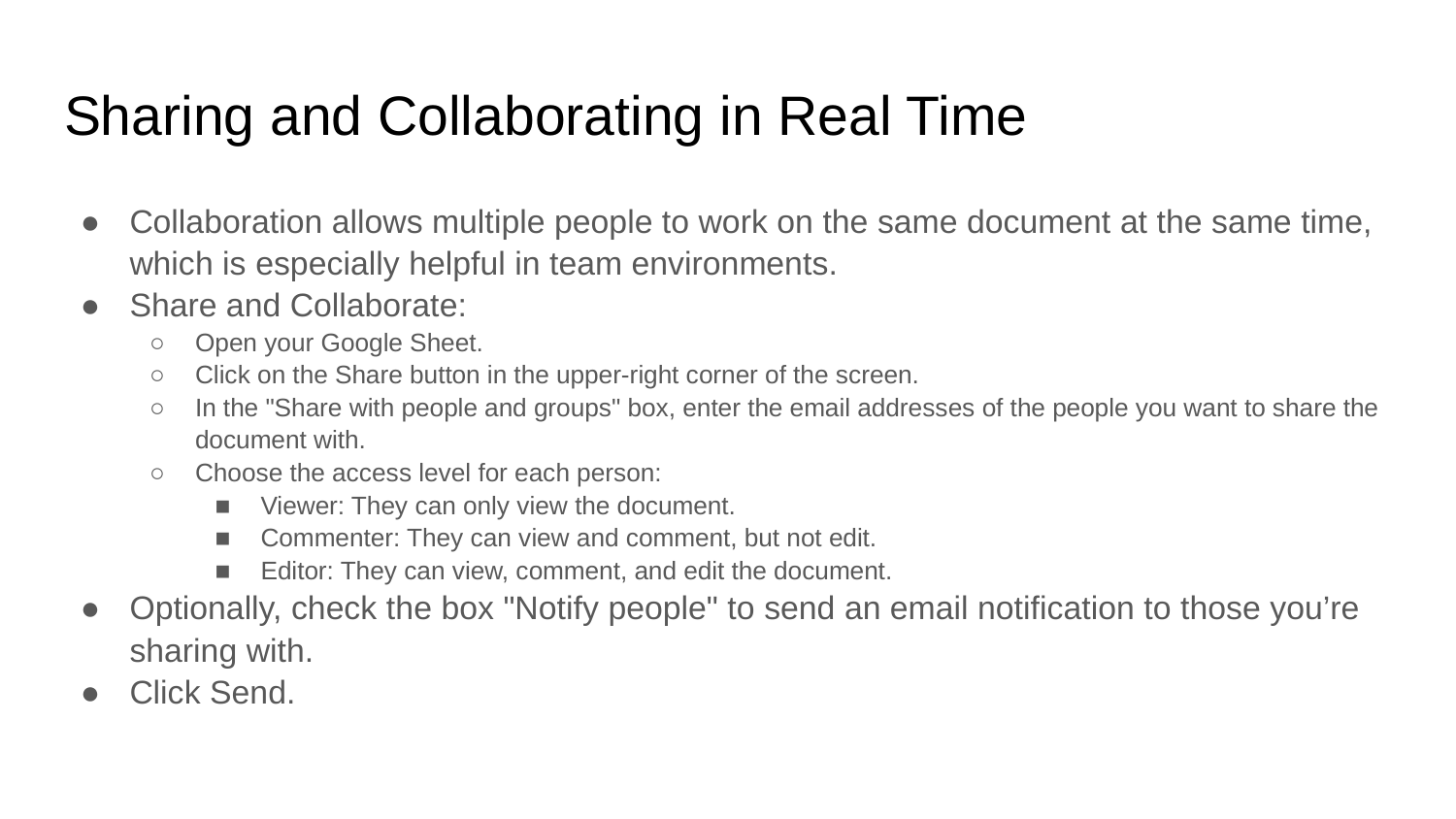

# Sharing and Collaborating in Real Time
Collaboration allows multiple people to work on the same document at the same time, which is especially helpful in team environments.
Share and Collaborate:
Open your Google Sheet.
Click on the Share button in the upper-right corner of the screen.
In the "Share with people and groups" box, enter the email addresses of the people you want to share the document with.
Choose the access level for each person:
Viewer: They can only view the document.
Commenter: They can view and comment, but not edit.
Editor: They can view, comment, and edit the document.
Optionally, check the box "Notify people" to send an email notification to those you’re sharing with.
Click Send.